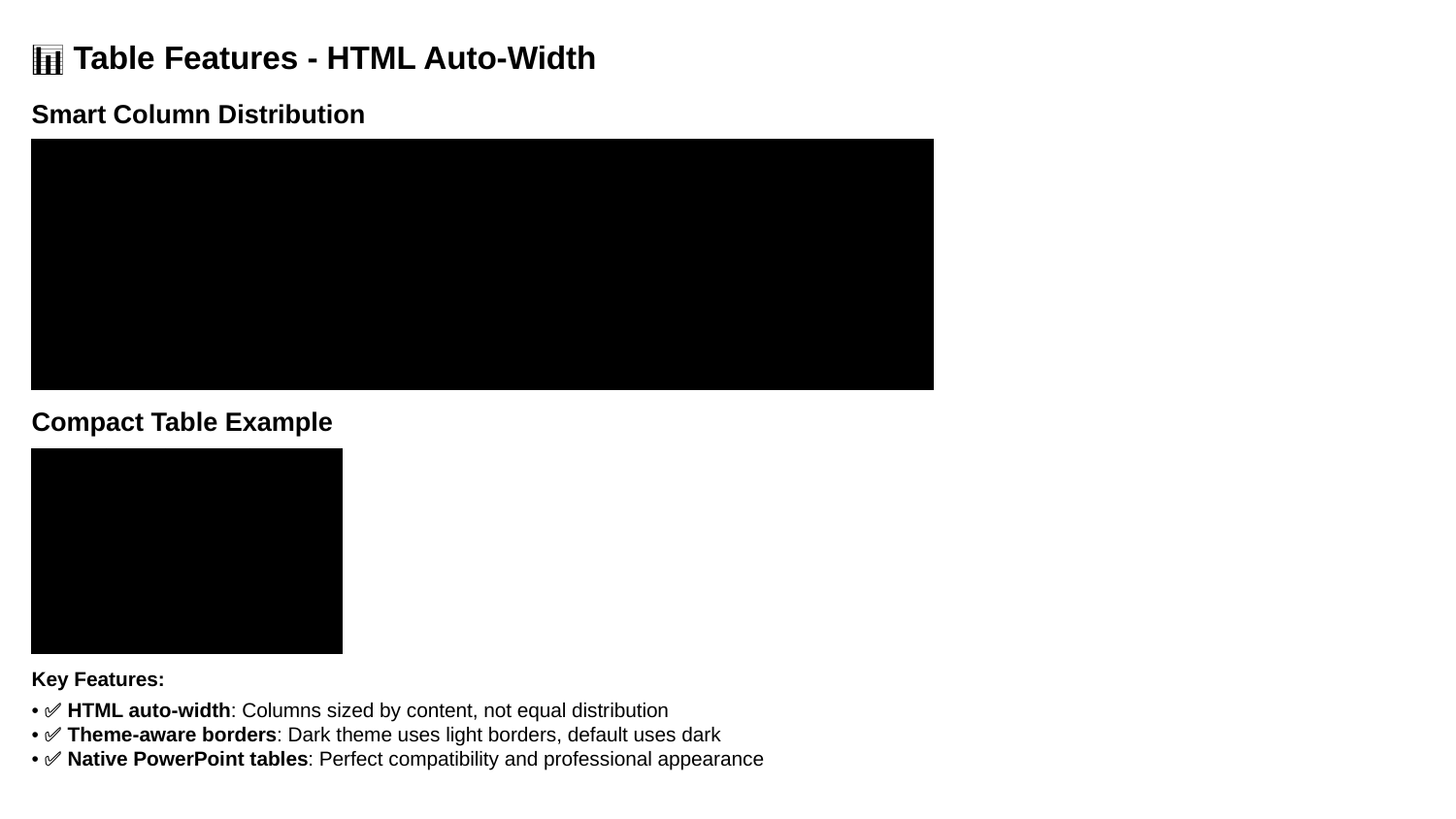

📊 Table Features - HTML Auto-Width
Smart Column Distribution

| Feature | Status | Implementation | Detailed Notes |
| --- | --- | --- | --- |
| User Authentication | ✅ Complete | OAuth 2.0 with JWT tokens | Full security implementation |
| Database Migration | 🚧 In Progress | 80% complete, testing pending | Schema updates in progress |
| API Documentation | ✅ Complete | OpenAPI 3.0 specification | Interactive docs available |
| Performance Optimization | 🔄 Planning | Redis caching + CDN | Expected 50% speed improvement |
Compact Table Example

| Name | Age | City | Country |
| --- | --- | --- | --- |
| Alice | 30 | NYC | USA |
| Bob | 25 | London | UK |
| Carol | 35 | Tokyo | Japan |
Key Features:
• ✅ HTML auto-width: Columns sized by content, not equal distribution
• ✅ Theme-aware borders: Dark theme uses light borders, default uses dark
• ✅ Native PowerPoint tables: Perfect compatibility and professional appearance